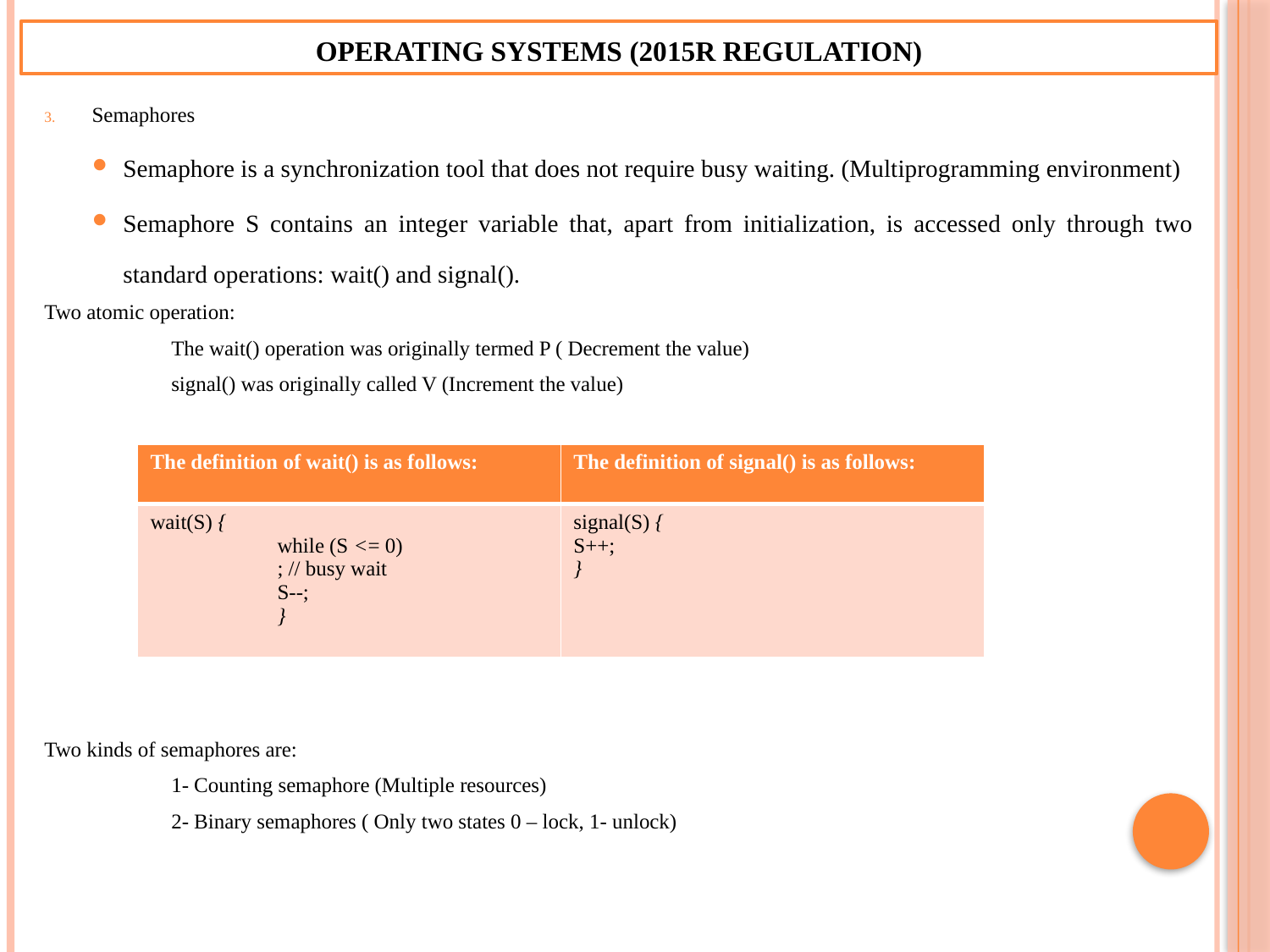

Operating Systems (2015R Regulation)
Semaphores
Semaphore is a synchronization tool that does not require busy waiting. (Multiprogramming environment)
Semaphore S contains an integer variable that, apart from initialization, is accessed only through two standard operations: wait() and signal().
Two atomic operation:
	The wait() operation was originally termed P ( Decrement the value)
	signal() was originally called V (Increment the value)

Two kinds of semaphores are:
	1- Counting semaphore (Multiple resources)
	2- Binary semaphores ( Only two states 0 – lock, 1- unlock)

| The definition of wait() is as follows: | The definition of signal() is as follows: |
| --- | --- |
| wait(S) { while (S <= 0) ; // busy wait S--; } | signal(S) { S++; } |